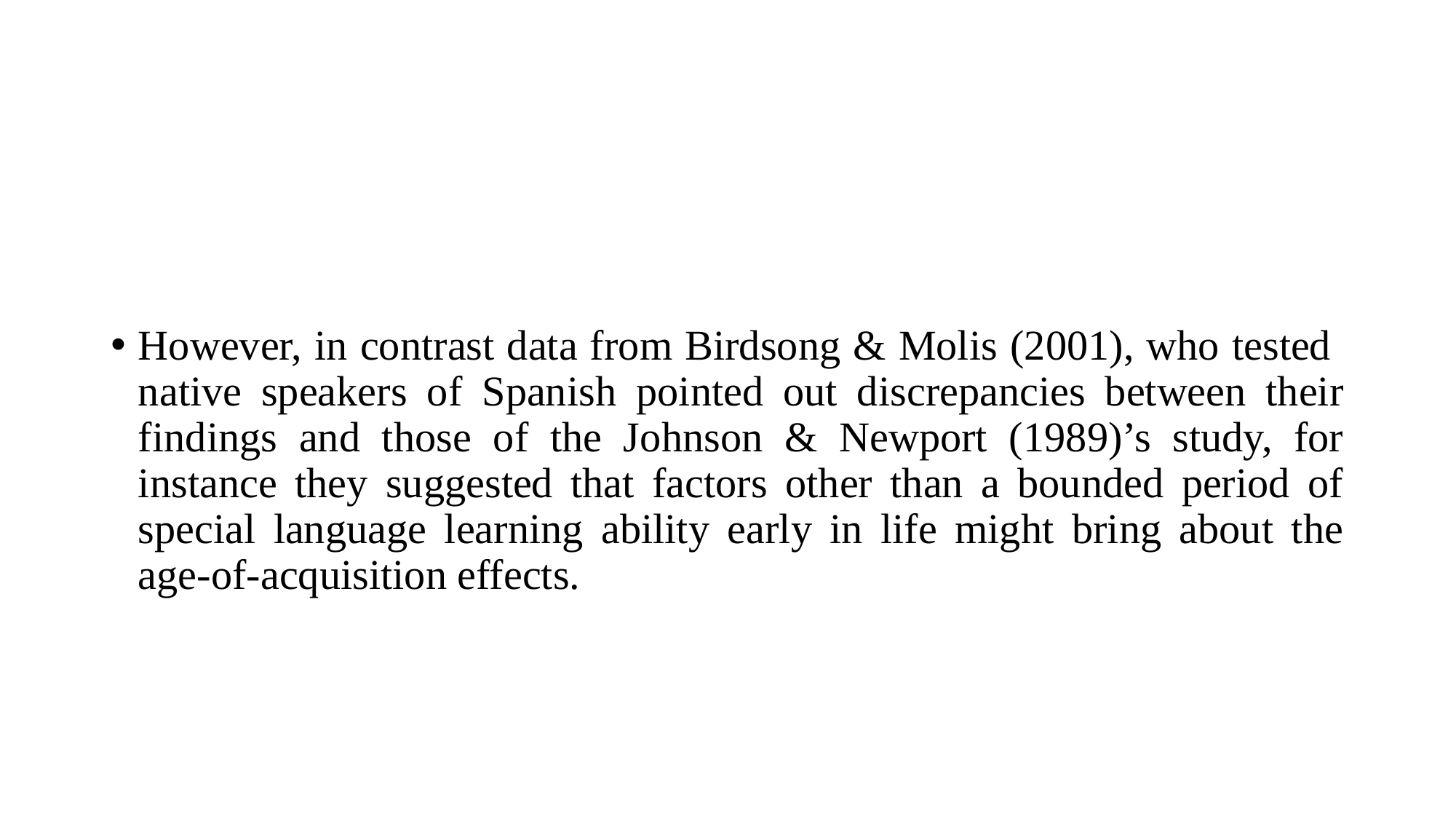

However, in contrast data from Birdsong & Molis (2001), who tested  native speakers of Spanish pointed out discrepancies between their findings and those of the Johnson & Newport (1989)’s study, for instance they suggested that factors other than a bounded period of special language learning ability early in life might bring about the age-of-acquisition effects.